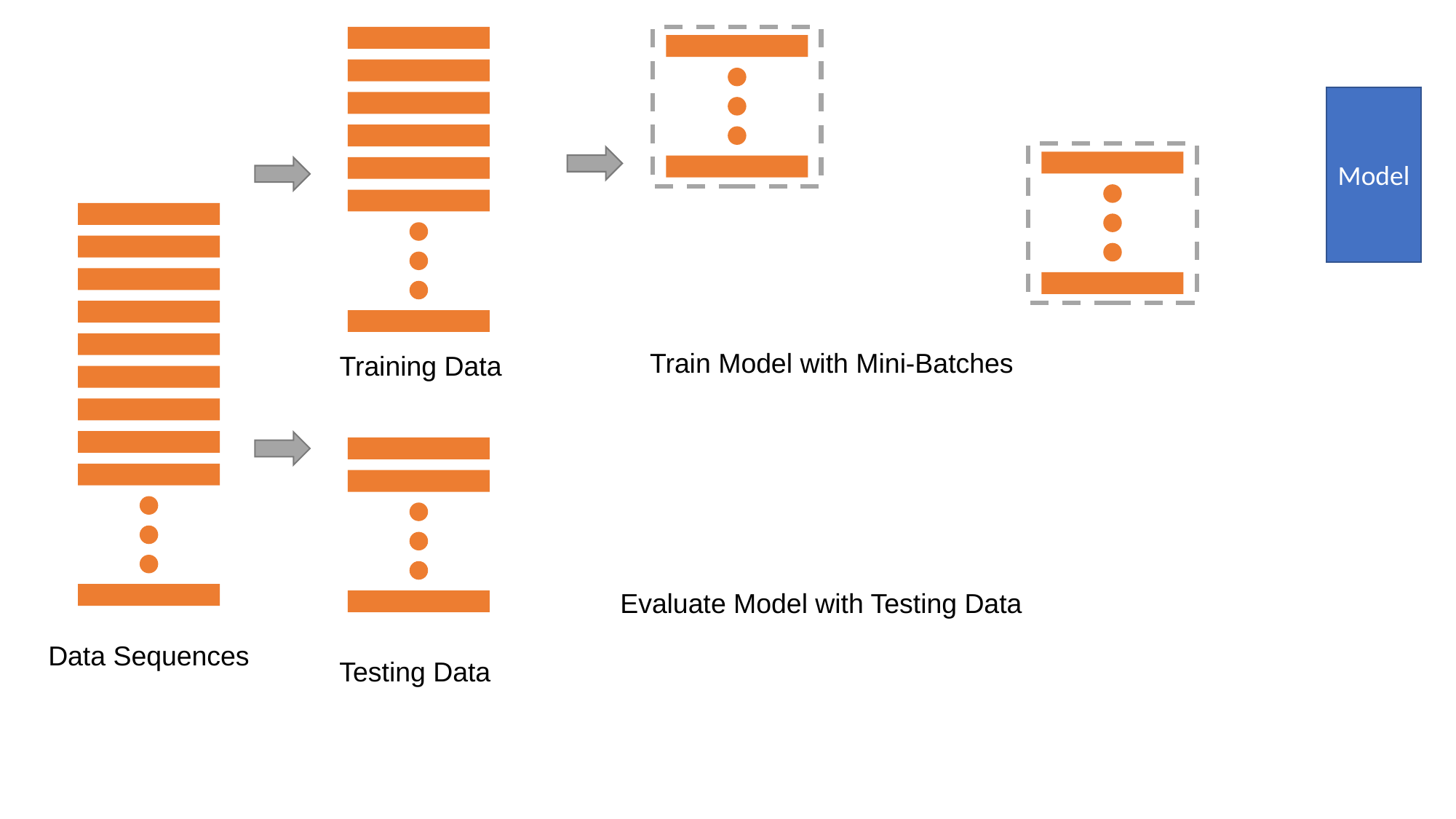

Model

Train Model with Mini-Batches
Training Data

Evaluate Model with Testing Data

Data Sequences
Testing Data